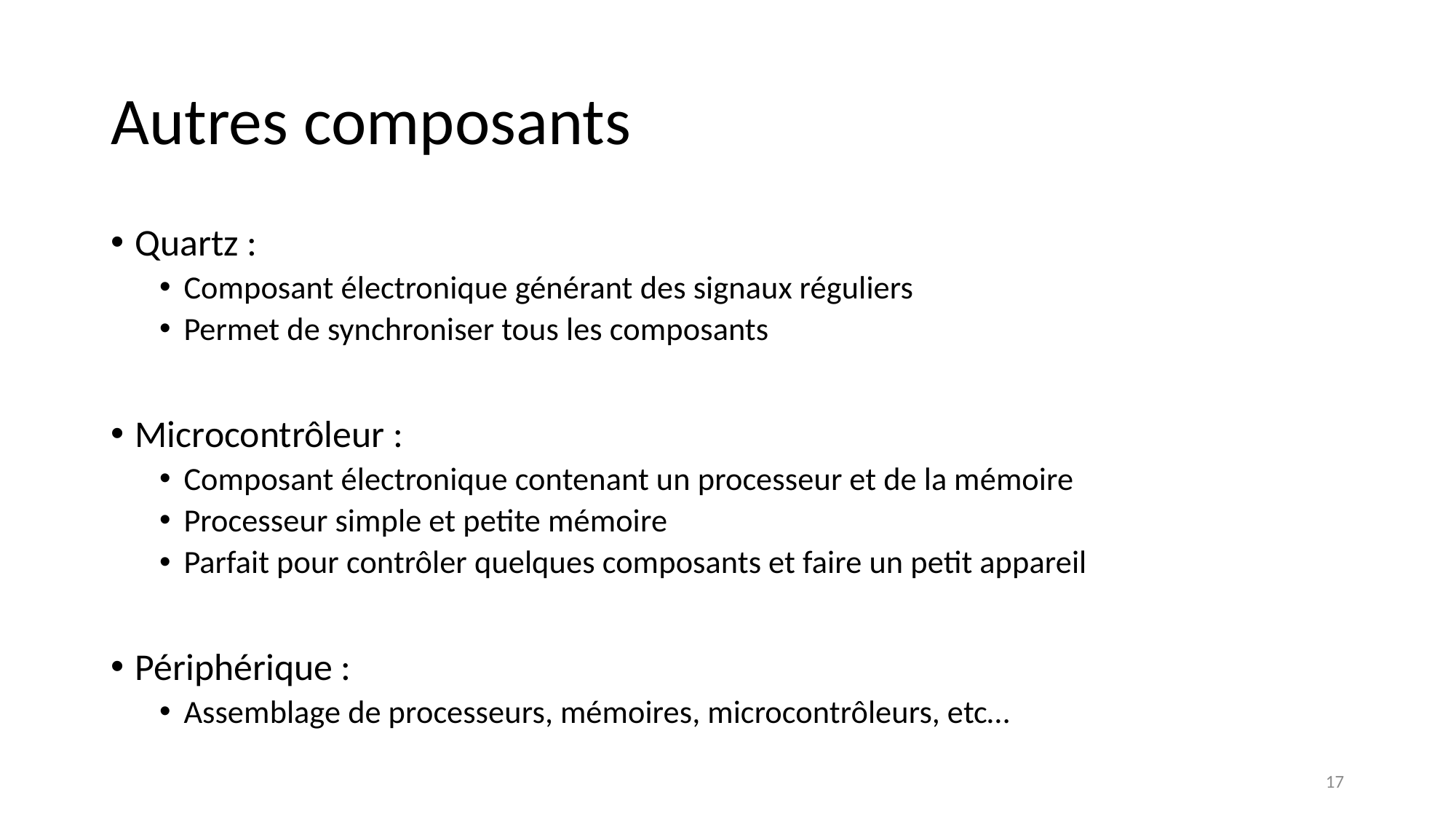

# Autres composants
Quartz :
Composant électronique générant des signaux réguliers
Permet de synchroniser tous les composants

Microcontrôleur :
Composant électronique contenant un processeur et de la mémoire
Processeur simple et petite mémoire
Parfait pour contrôler quelques composants et faire un petit appareil

Périphérique :
Assemblage de processeurs, mémoires, microcontrôleurs, etc…
17